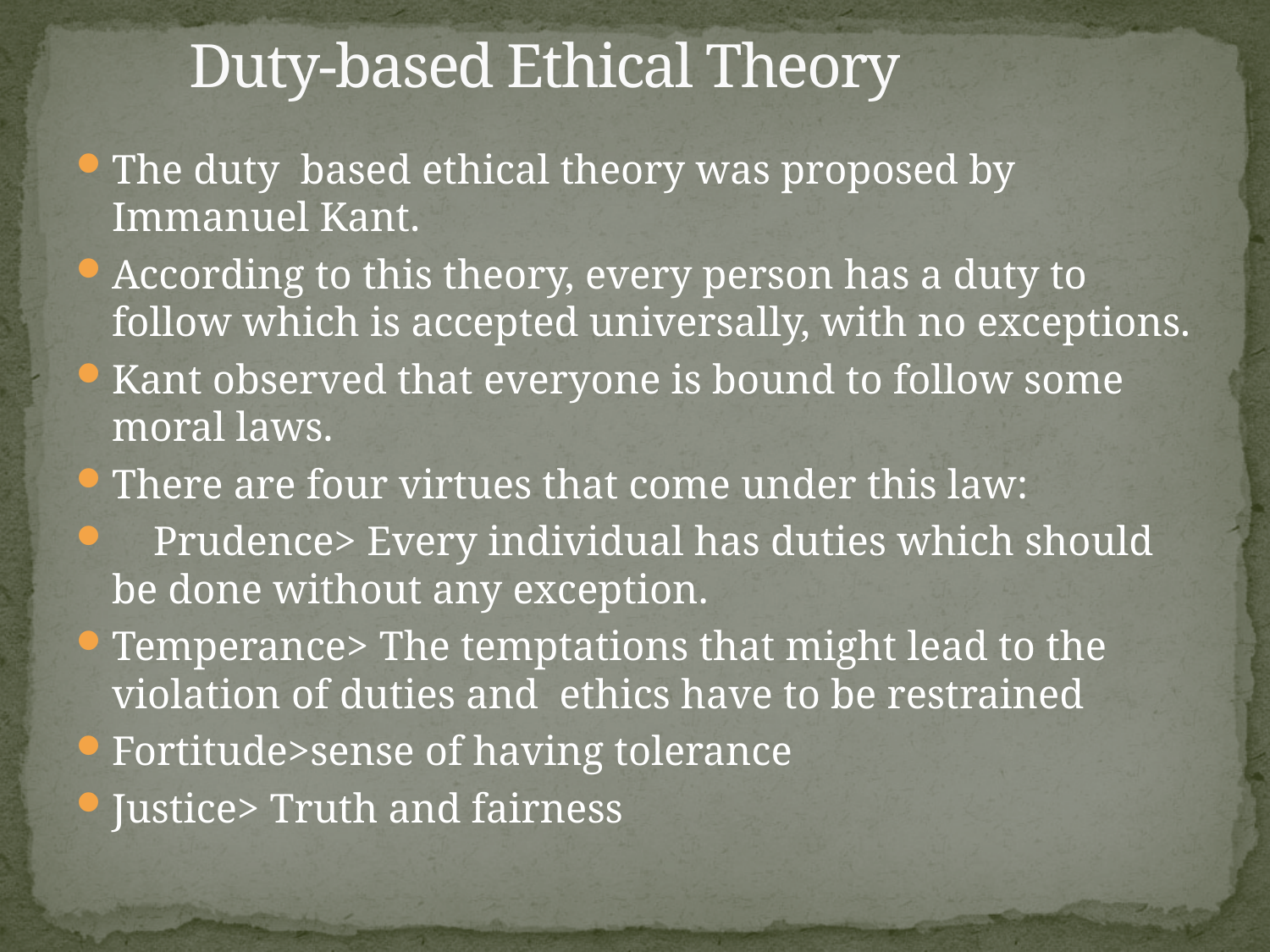

# Duty-based Ethical Theory
The duty  based ethical theory was proposed by Immanuel Kant.
According to this theory, every person has a duty to follow which is accepted universally, with no exceptions.
Kant observed that everyone is bound to follow some moral laws.
There are four virtues that come under this law:
    Prudence> Every individual has duties which should be done without any exception.
Temperance> The temptations that might lead to the violation of duties and  ethics have to be restrained
Fortitude>sense of having tolerance
Justice> Truth and fairness